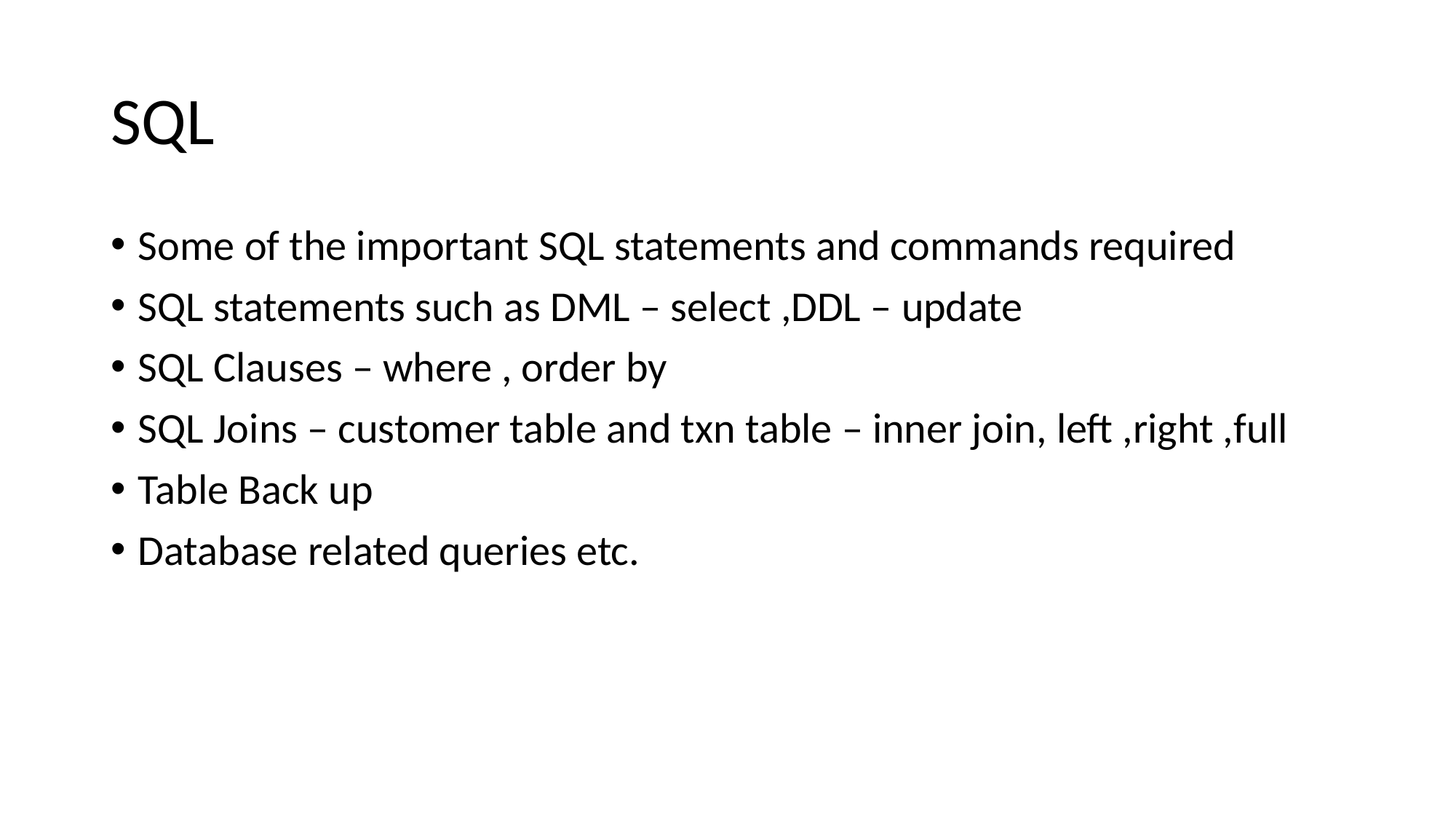

# SQL
Some of the important SQL statements and commands required
SQL statements such as DML – select ,DDL – update
SQL Clauses – where , order by
SQL Joins – customer table and txn table – inner join, left ,right ,full
Table Back up
Database related queries etc.